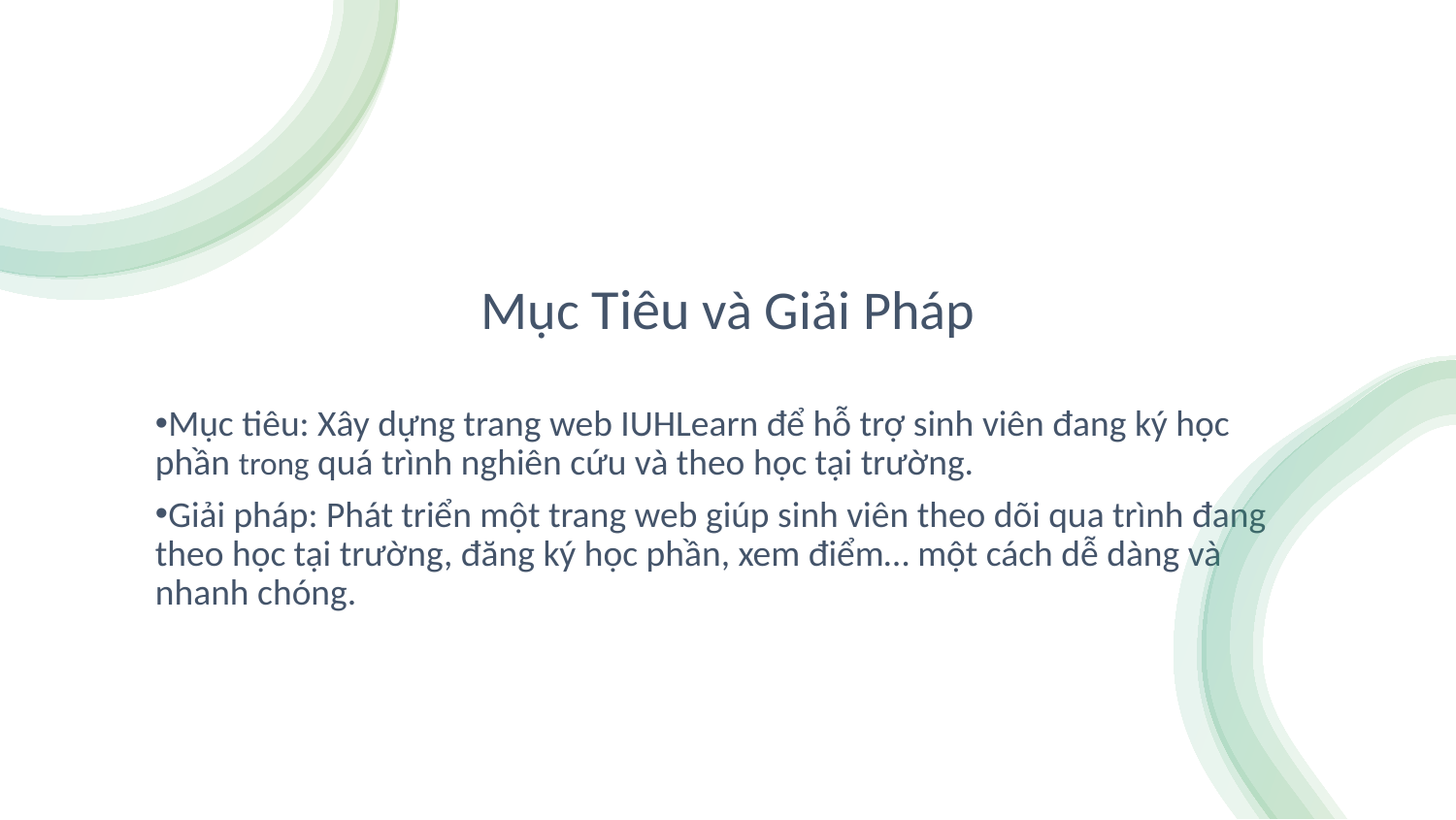

Mục Tiêu và Giải Pháp
Mục tiêu: Xây dựng trang web IUHLearn để hỗ trợ sinh viên đang ký học phần trong quá trình nghiên cứu và theo học tại trường.
Giải pháp: Phát triển một trang web giúp sinh viên theo dõi qua trình đang theo học tại trường, đăng ký học phần, xem điểm… một cách dễ dàng và nhanh chóng.